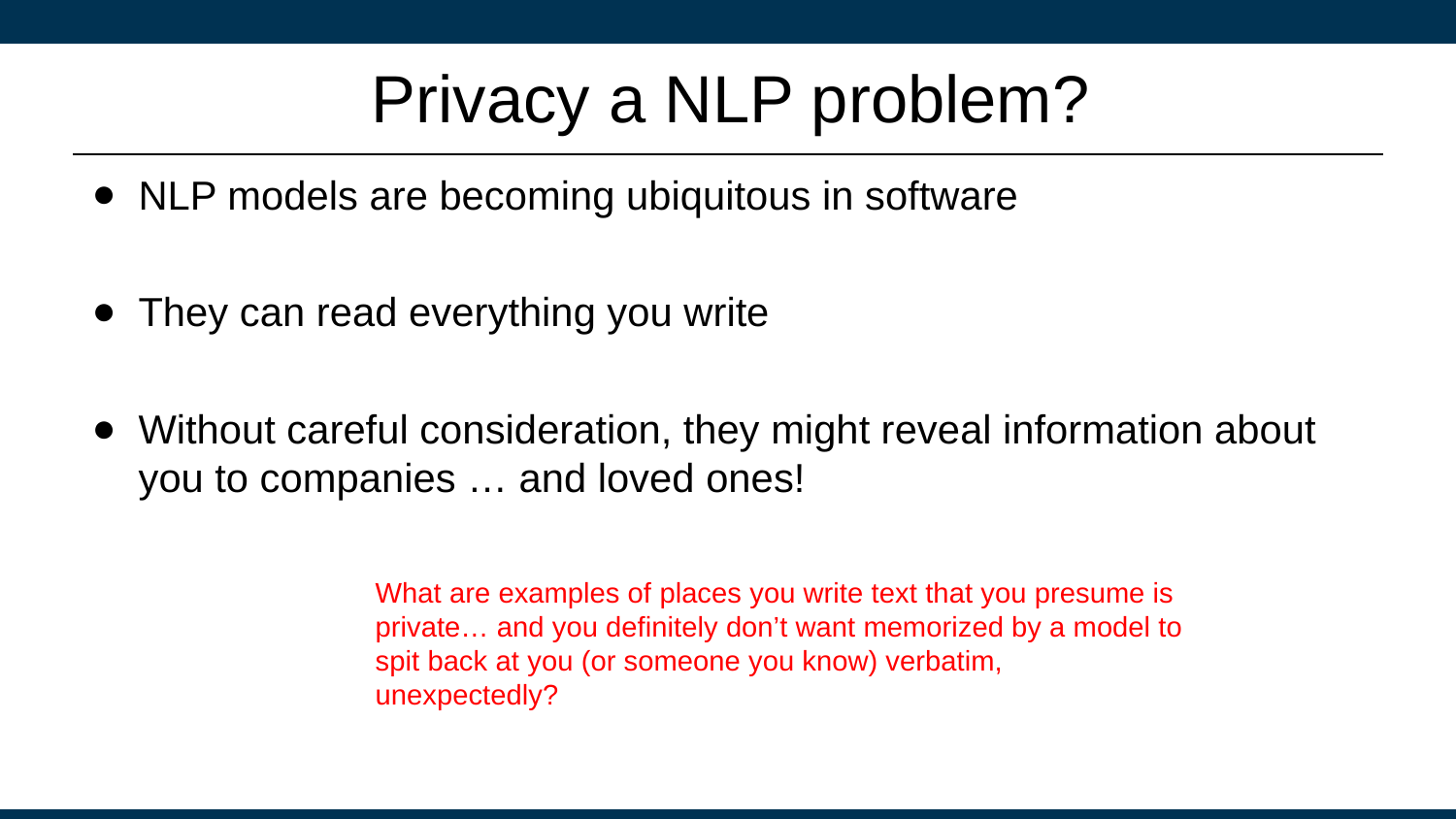

# Privacy a NLP problem?
NLP models are becoming ubiquitous in software

They can read everything you write

Without careful consideration, they might reveal information about you to companies … and loved ones!
What are examples of places you write text that you presume is private… and you definitely don’t want memorized by a model to spit back at you (or someone you know) verbatim, unexpectedly?